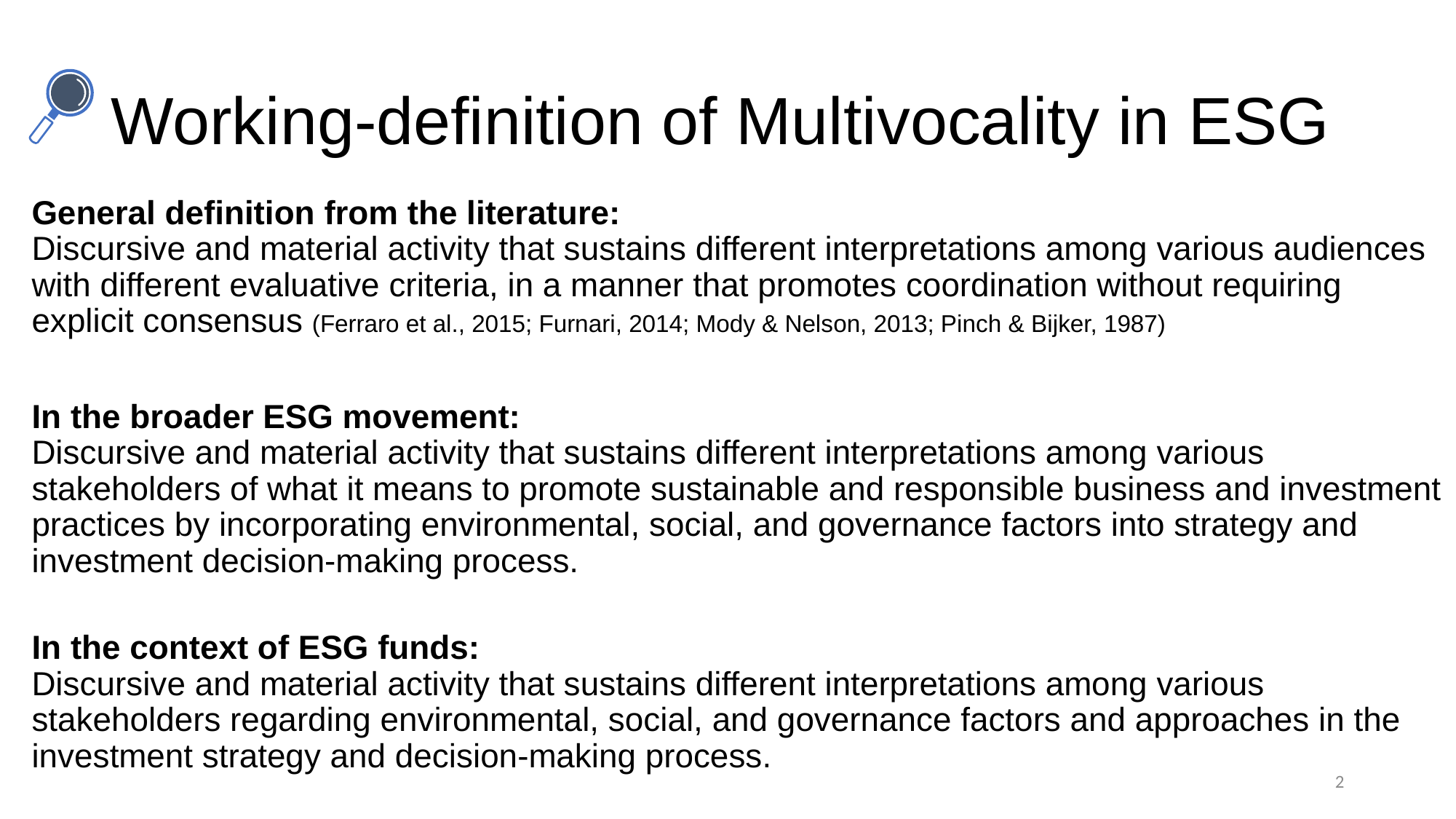

# Working-definition of Multivocality in ESG

General definition from the literature:
Discursive and material activity that sustains different interpretations among various audiences with different evaluative criteria, in a manner that promotes coordination without requiring explicit consensus (Ferraro et al., 2015; Furnari, 2014; Mody & Nelson, 2013; Pinch & Bijker, 1987)

In the broader ESG movement:
Discursive and material activity that sustains different interpretations among various stakeholders of what it means to promote sustainable and responsible business and investment practices by incorporating environmental, social, and governance factors into strategy and investment decision-making process.
In the context of ESG funds:
Discursive and material activity that sustains different interpretations among various stakeholders regarding environmental, social, and governance factors and approaches in the investment strategy and decision-making process.
2